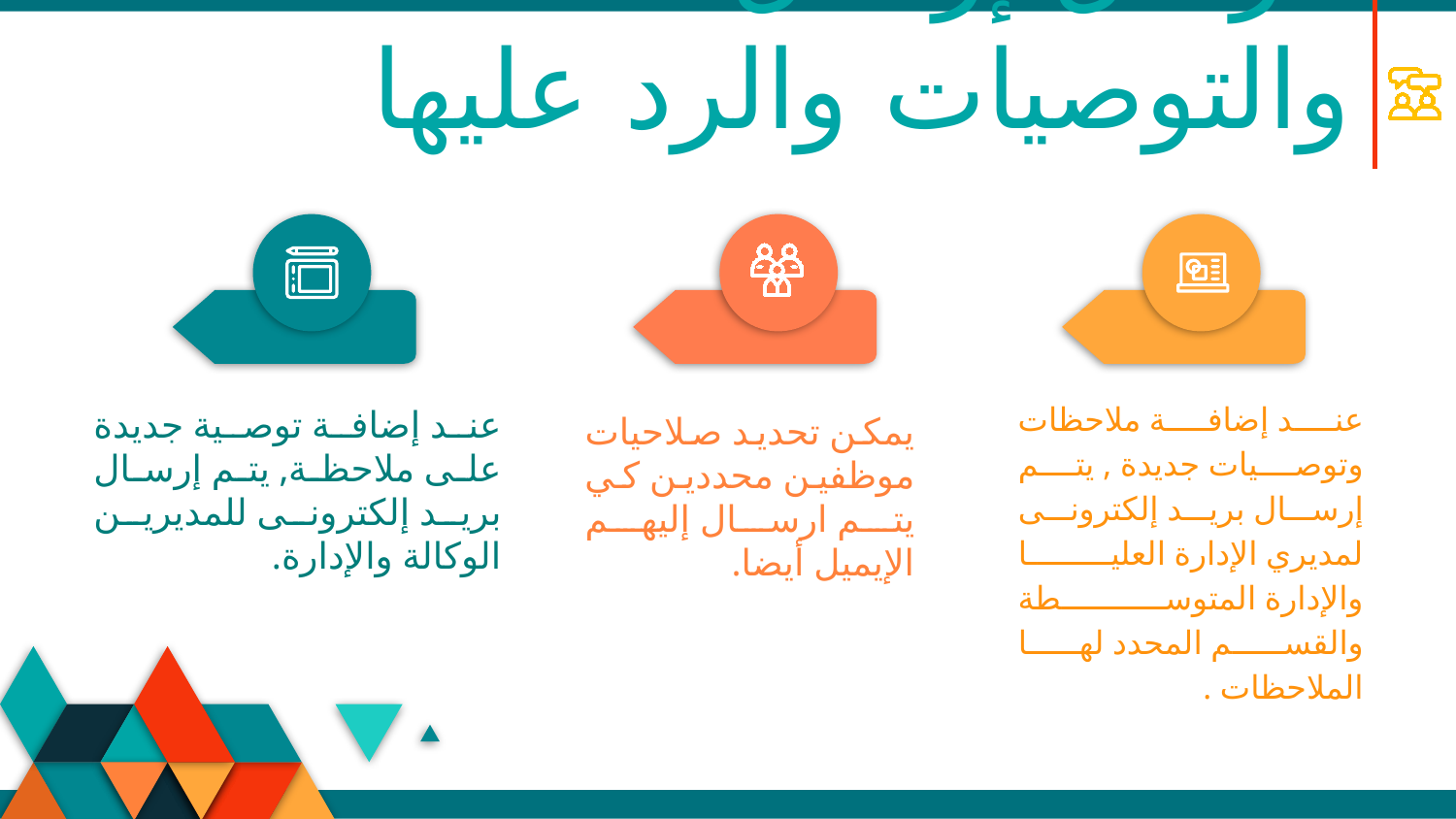

# مراحل إرسال الملاحظات والتوصيات والرد عليها

عند إضافة ملاحظات وتوصيات جديدة , يتم إرسال بريد إلكترونى لمديري الإدارة العليا والإدارة المتوسطة والقسم المحدد لها الملاحظات .
عند إضافة توصية جديدة على ملاحظة, يتم إرسال بريد إلكترونى للمديرين الوكالة والإدارة.

يمكن تحديد صلاحيات موظفين محددين كي يتم ارسال إليهم الإيميل أيضا.